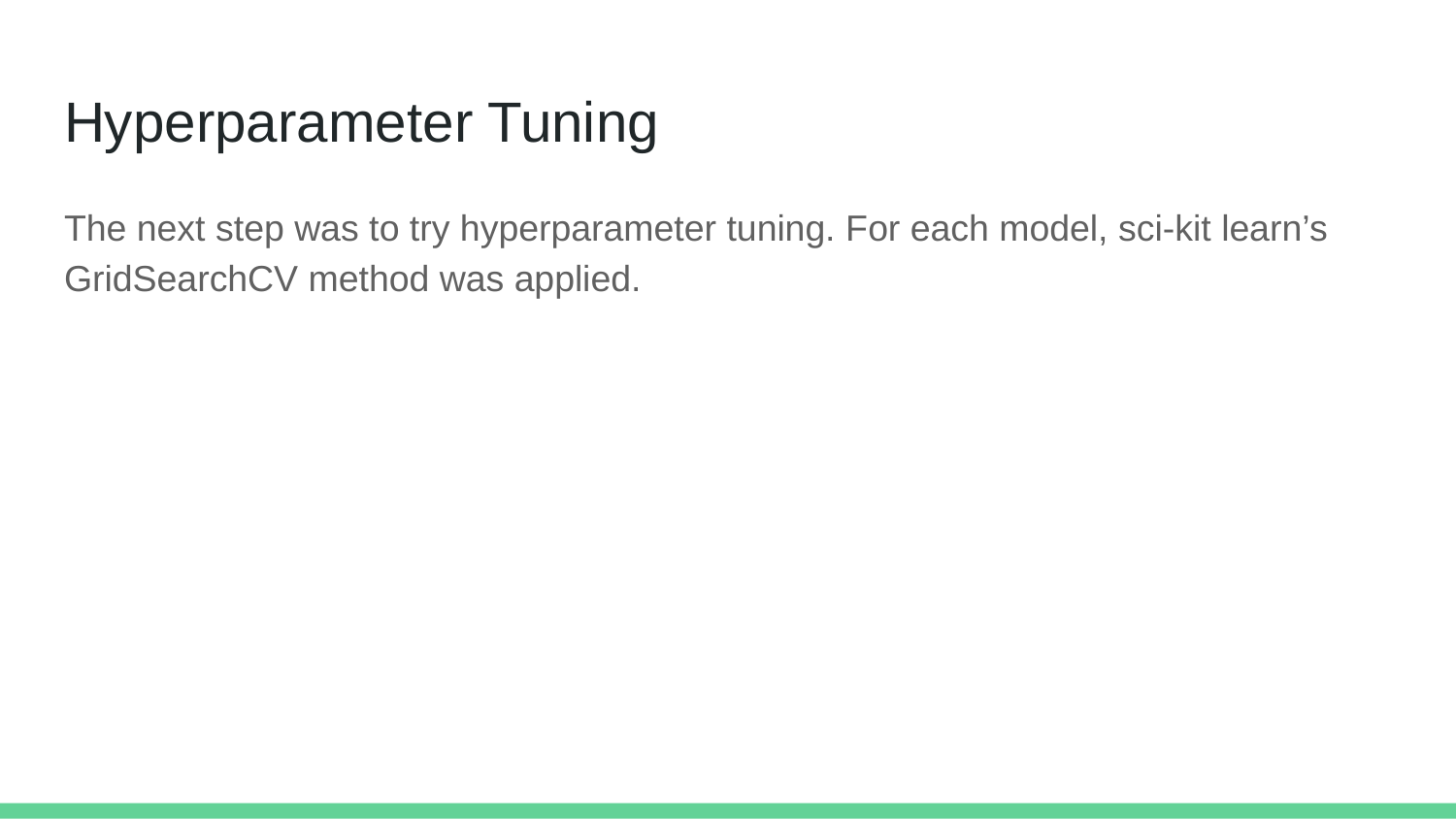

# Hyperparameter Tuning
The next step was to try hyperparameter tuning. For each model, sci-kit learn’s GridSearchCV method was applied.